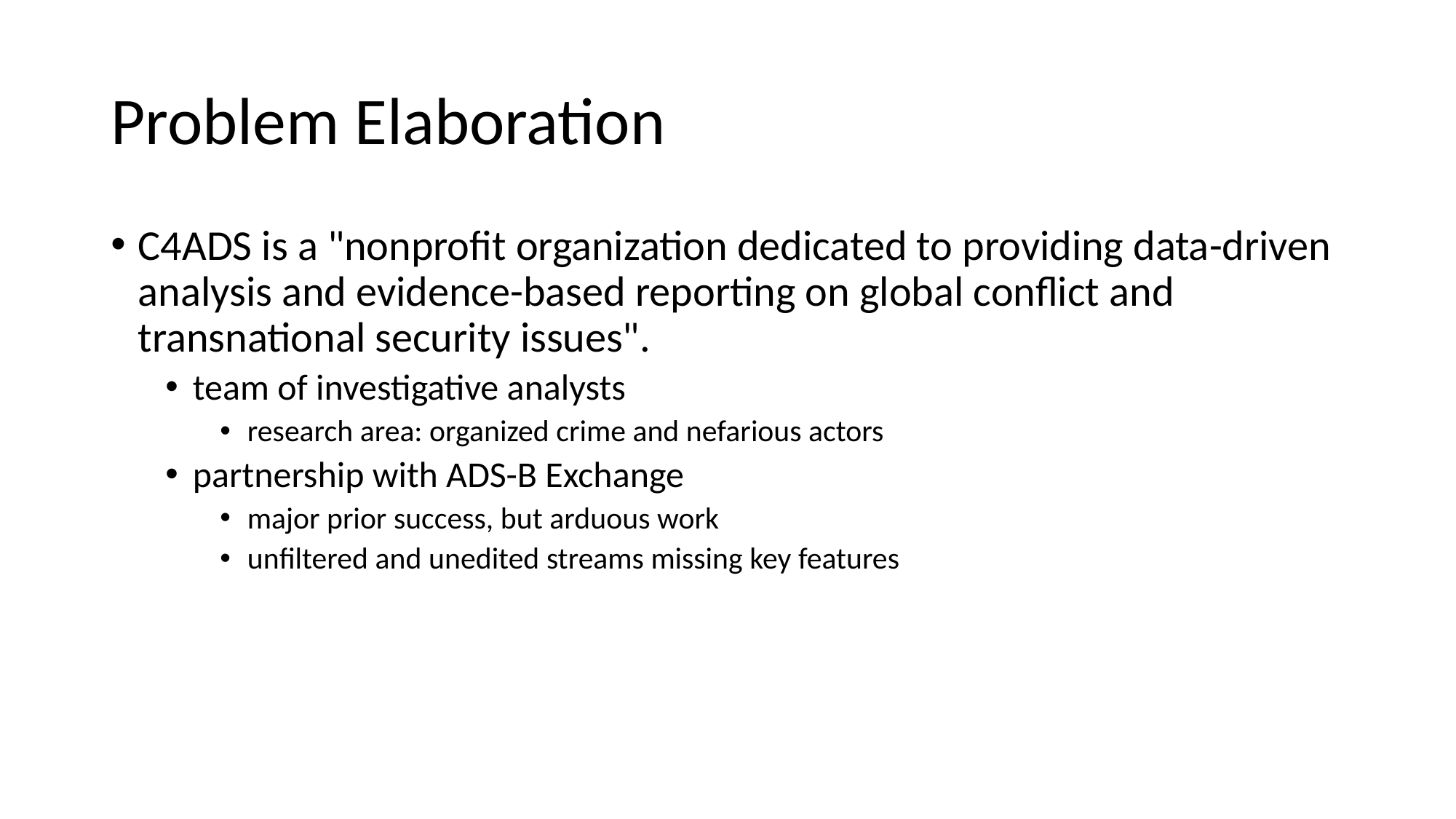

# Problem Elaboration
C4ADS is a "nonprofit organization dedicated to providing data-driven analysis and evidence-based reporting on global conflict and transnational security issues".
team of investigative analysts
research area: organized crime and nefarious actors
partnership with ADS-B Exchange
major prior success, but arduous work
unfiltered and unedited streams missing key features